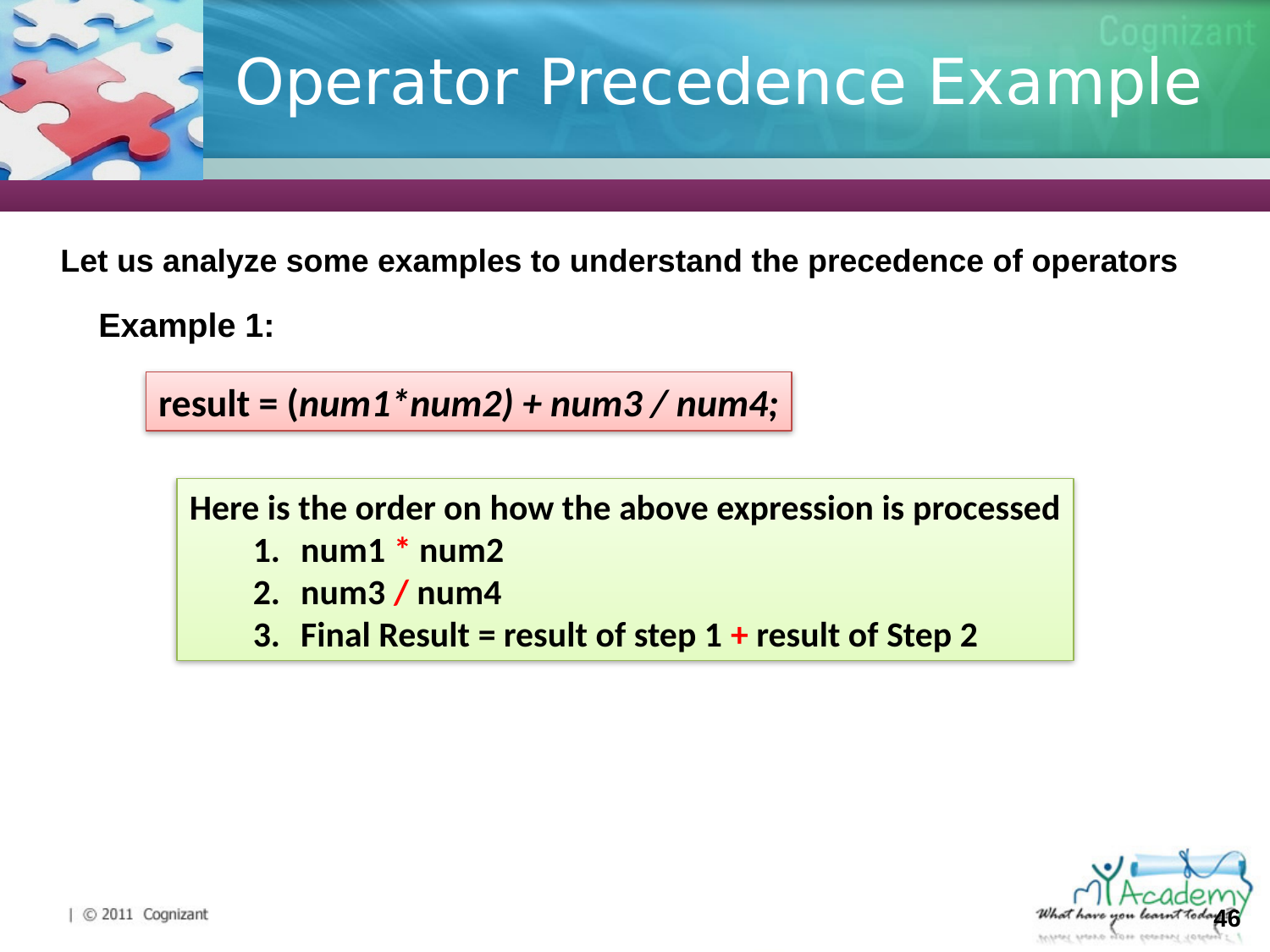

# Operator Precedence Example

Let us analyze some examples to understand the precedence of operators
Example 1:
result = (num1*num2) + num3 / num4;
Here is the order on how the above expression is processed
num1 * num2
num3 / num4
Final Result = result of step 1 + result of Step 2
46